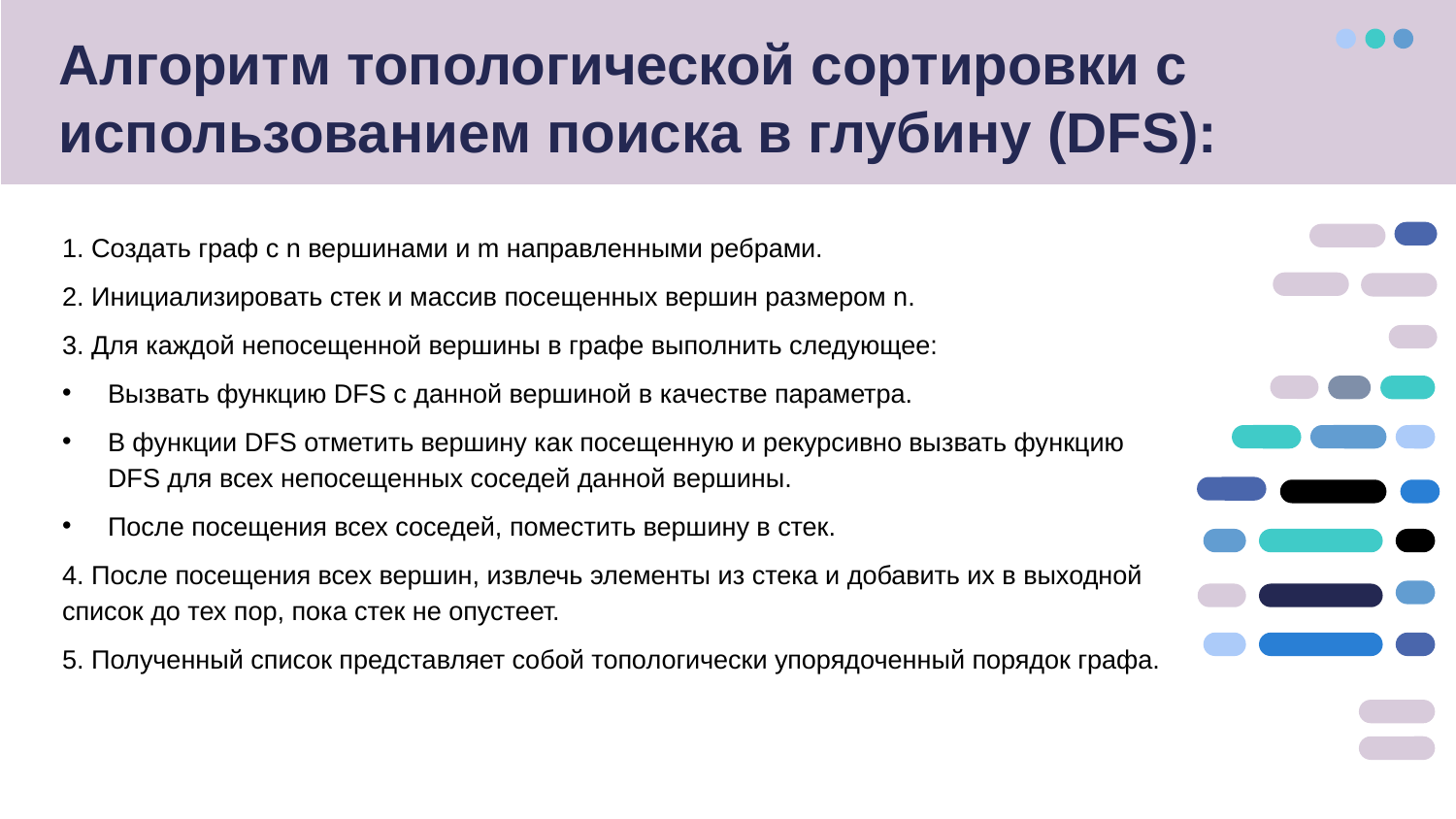

# Алгоритм топологической сортировки с использованием поиска в глубину (DFS):

1. Создать граф с n вершинами и m направленными ребрами.
2. Инициализировать стек и массив посещенных вершин размером n.
3. Для каждой непосещенной вершины в графе выполнить следующее:
Вызвать функцию DFS с данной вершиной в качестве параметра.
В функции DFS отметить вершину как посещенную и рекурсивно вызвать функцию DFS для всех непосещенных соседей данной вершины.
После посещения всех соседей, поместить вершину в стек.
4. После посещения всех вершин, извлечь элементы из стека и добавить их в выходной список до тех пор, пока стек не опустеет.
5. Полученный список представляет собой топологически упорядоченный порядок графа.